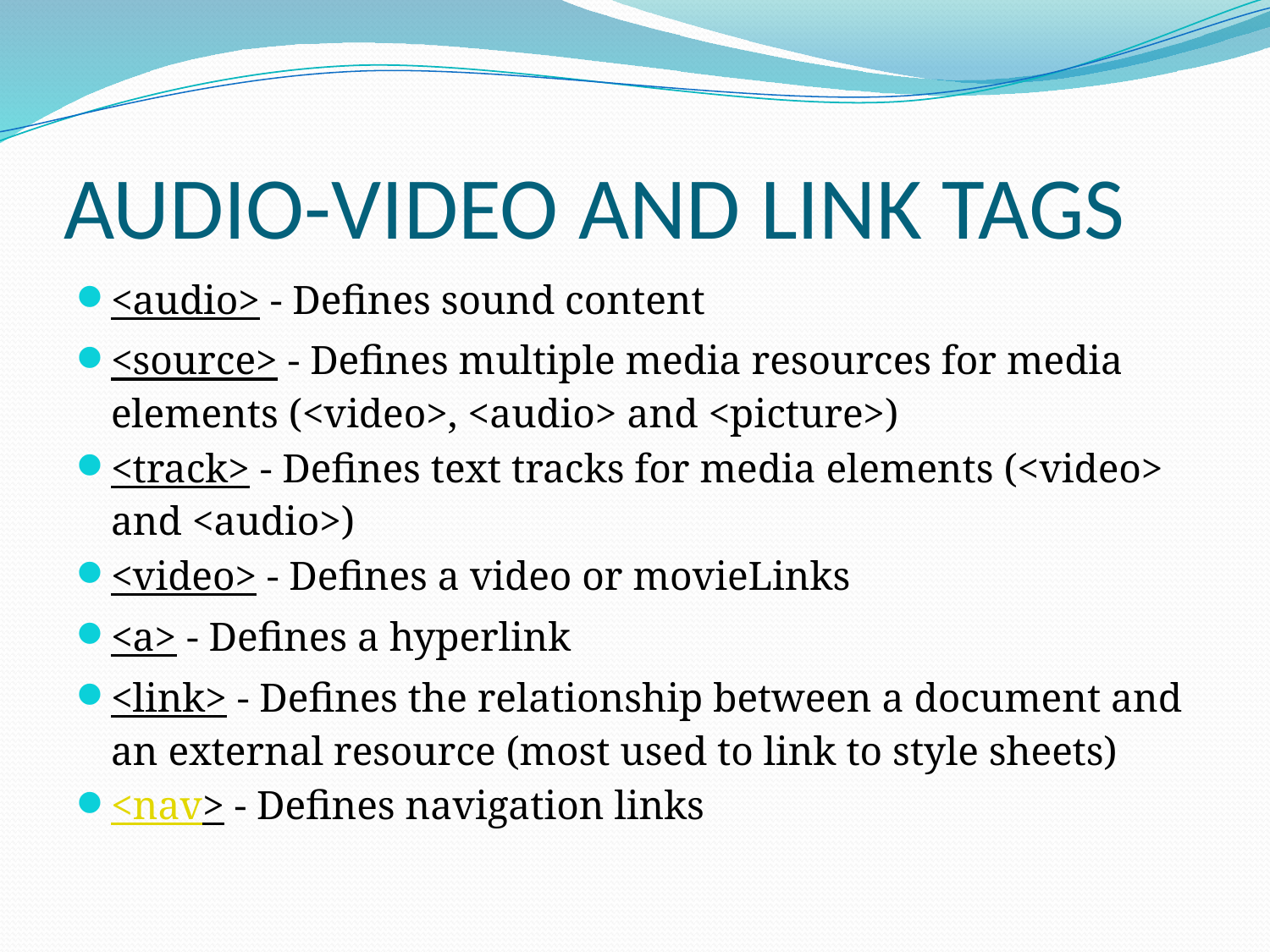

# AUDIO-VIDEO AND LINK TAGS
<audio> - Defines sound content
<source> - Defines multiple media resources for media elements (<video>, <audio> and <picture>)
<track> - Defines text tracks for media elements (<video> and <audio>)
<video> - Defines a video or movieLinks
<a> - Defines a hyperlink
<link> - Defines the relationship between a document and an external resource (most used to link to style sheets)
<nav> - Defines navigation links